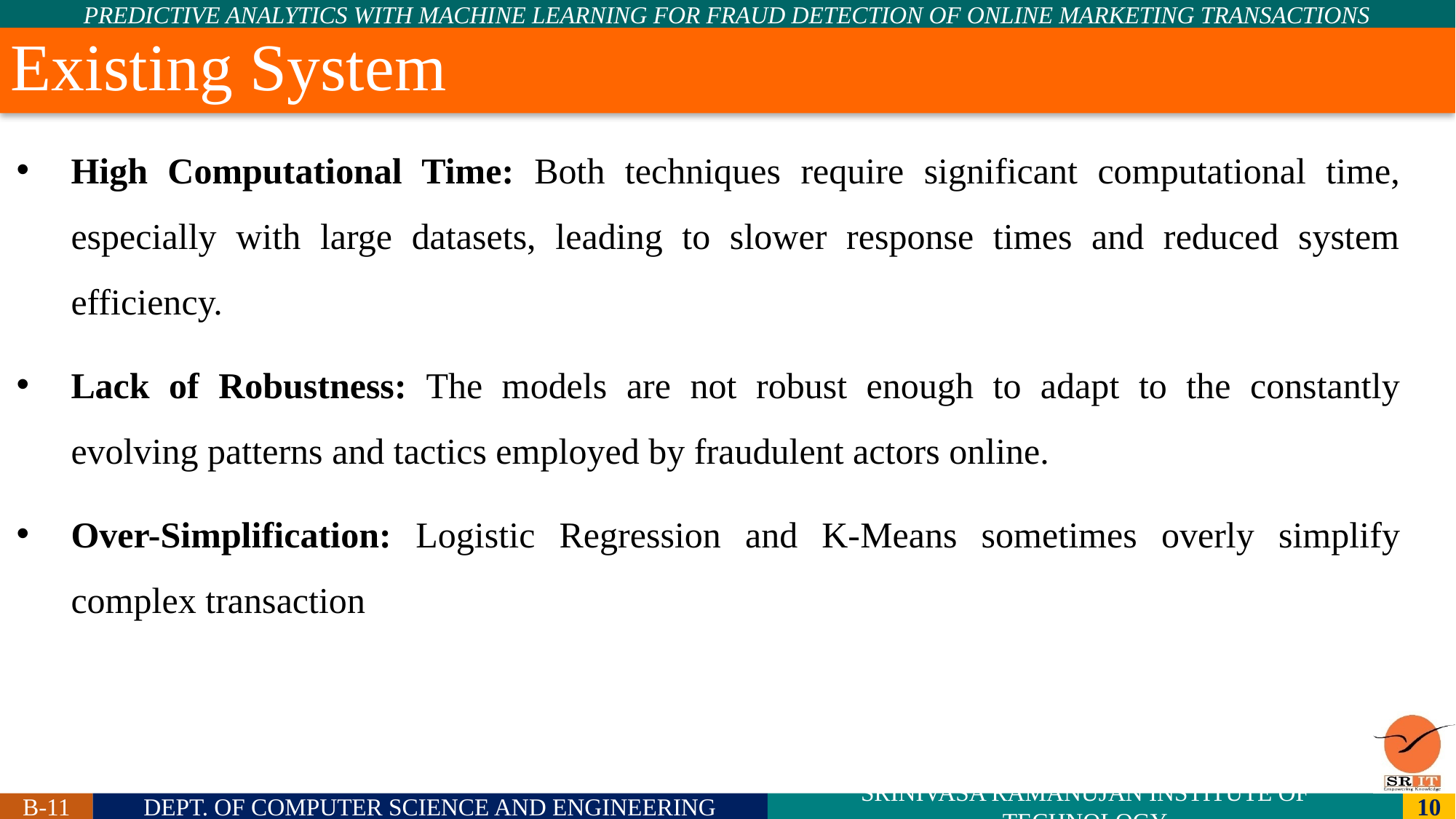

# Existing System
High Computational Time: Both techniques require significant computational time, especially with large datasets, leading to slower response times and reduced system efficiency.
Lack of Robustness: The models are not robust enough to adapt to the constantly evolving patterns and tactics employed by fraudulent actors online.
Over-Simplification: Logistic Regression and K-Means sometimes overly simplify complex transaction